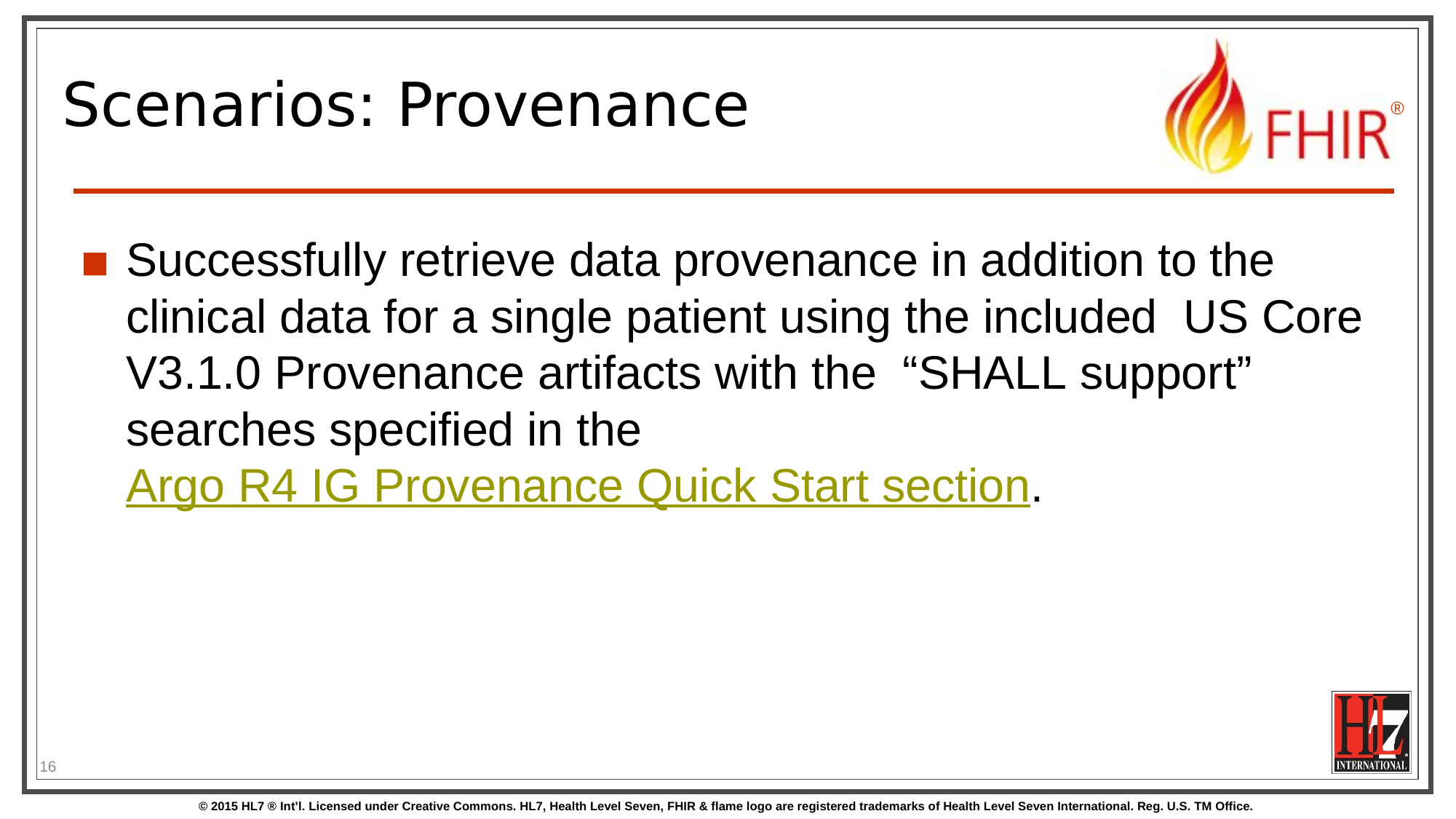

# Scenarios: Provenance
Successfully retrieve data provenance in addition to the clinical data for a single patient using the included  US Core V3.1.0 Provenance artifacts with the  “SHALL support” searches specified in the Argo R4 IG Provenance Quick Start section.

16